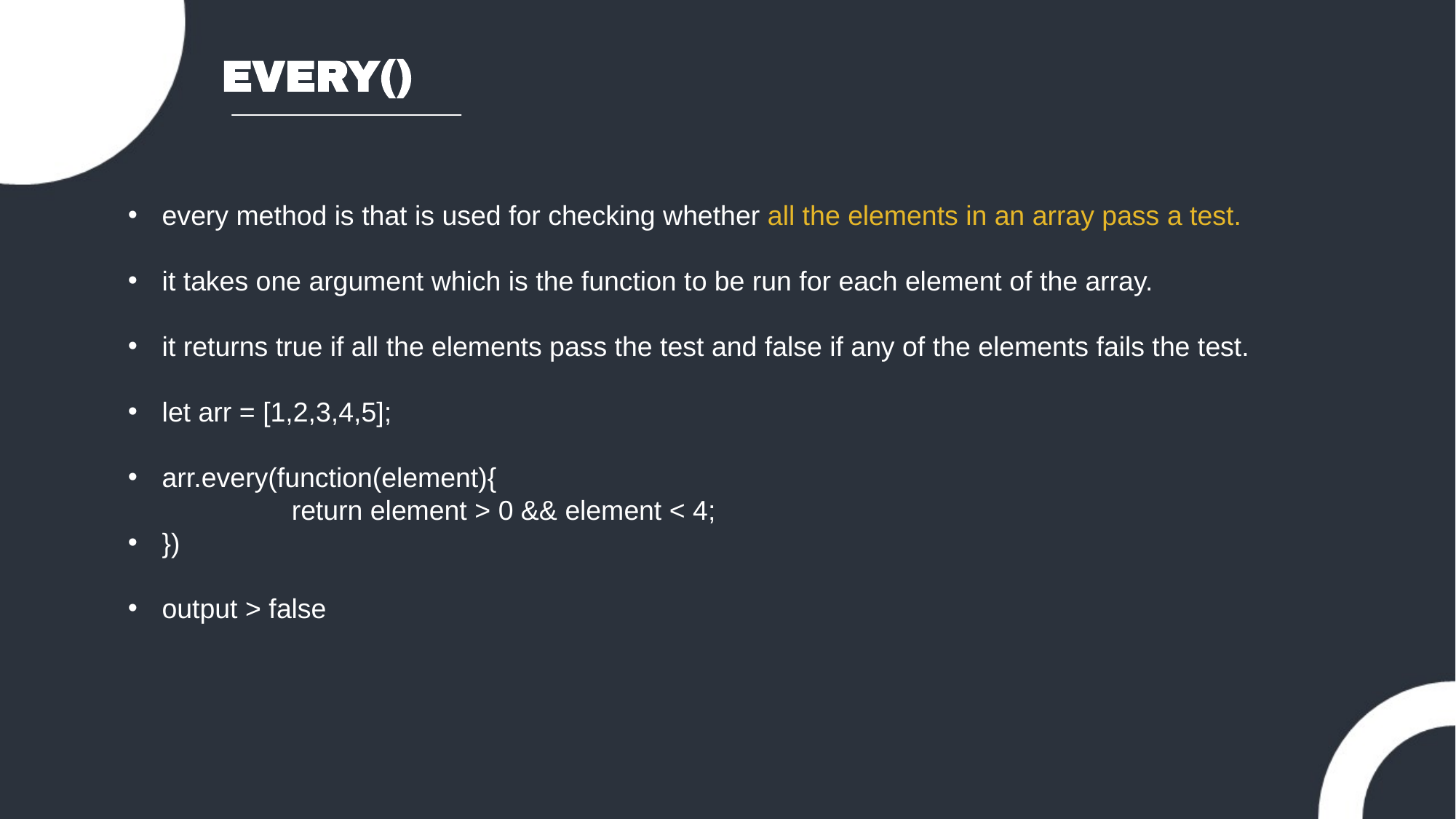

EVERY()
every method is that is used for checking whether all the elements in an array pass a test.

it takes one argument which is the function to be run for each element of the array.

it returns true if all the elements pass the test and false if any of the elements fails the test.

let arr = [1,2,3,4,5];

arr.every(function(element){
	return element > 0 && element < 4;
})

output > false